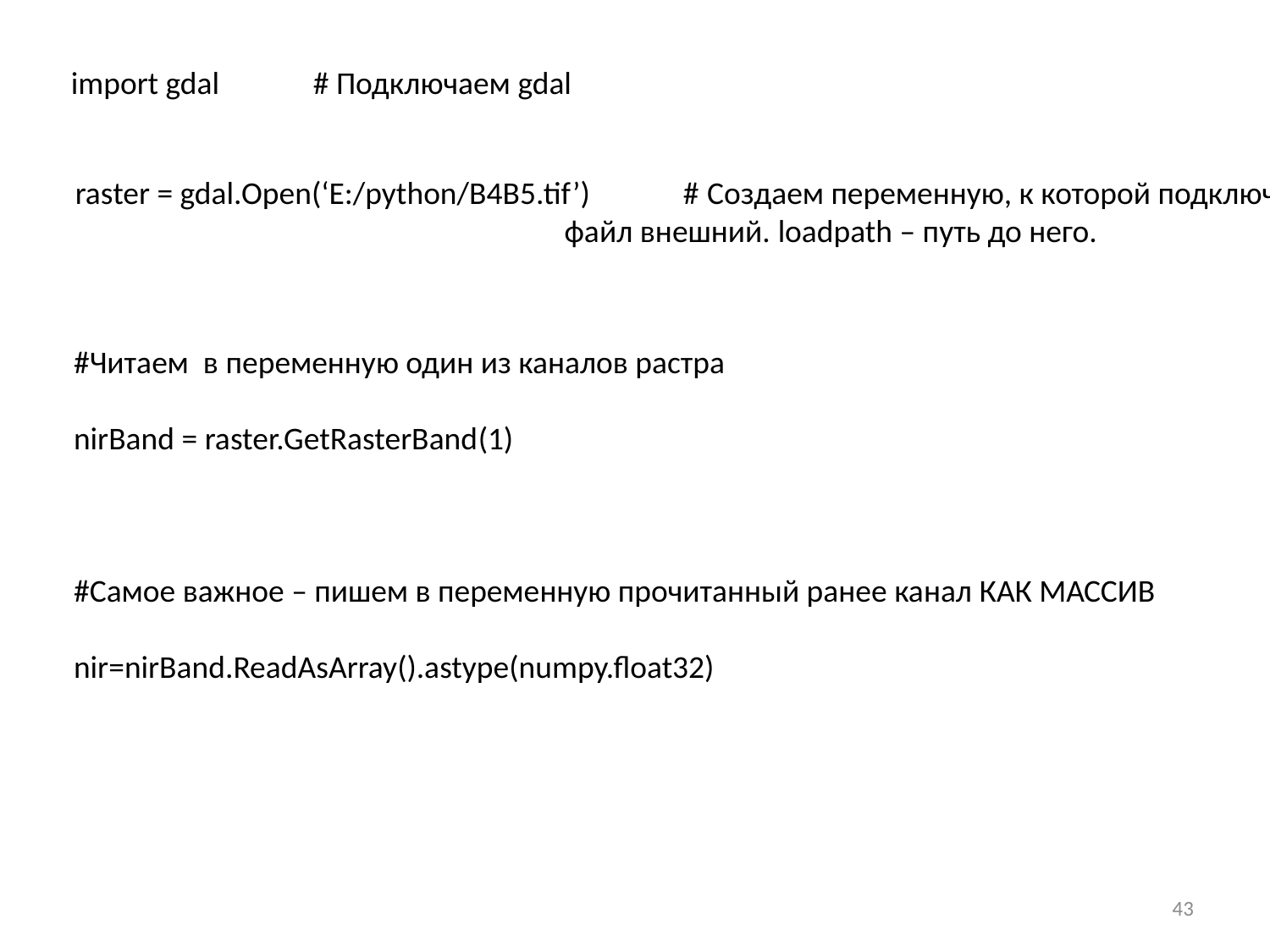

import gdal             # Подключаем gdal
raster = gdal.Open(‘E:/python/B4B5.tif’)             # Создаем переменную, к которой подключаем
                                                                    файл внешний. loadpath – путь до него.
#Читаем  в переменную один из каналов растра

nirBand = raster.GetRasterBand(1)

#Самое важное – пишем в переменную прочитанный ранее канал КАК МАССИВ

nir=nirBand.ReadAsArray().astype(numpy.float32)

43